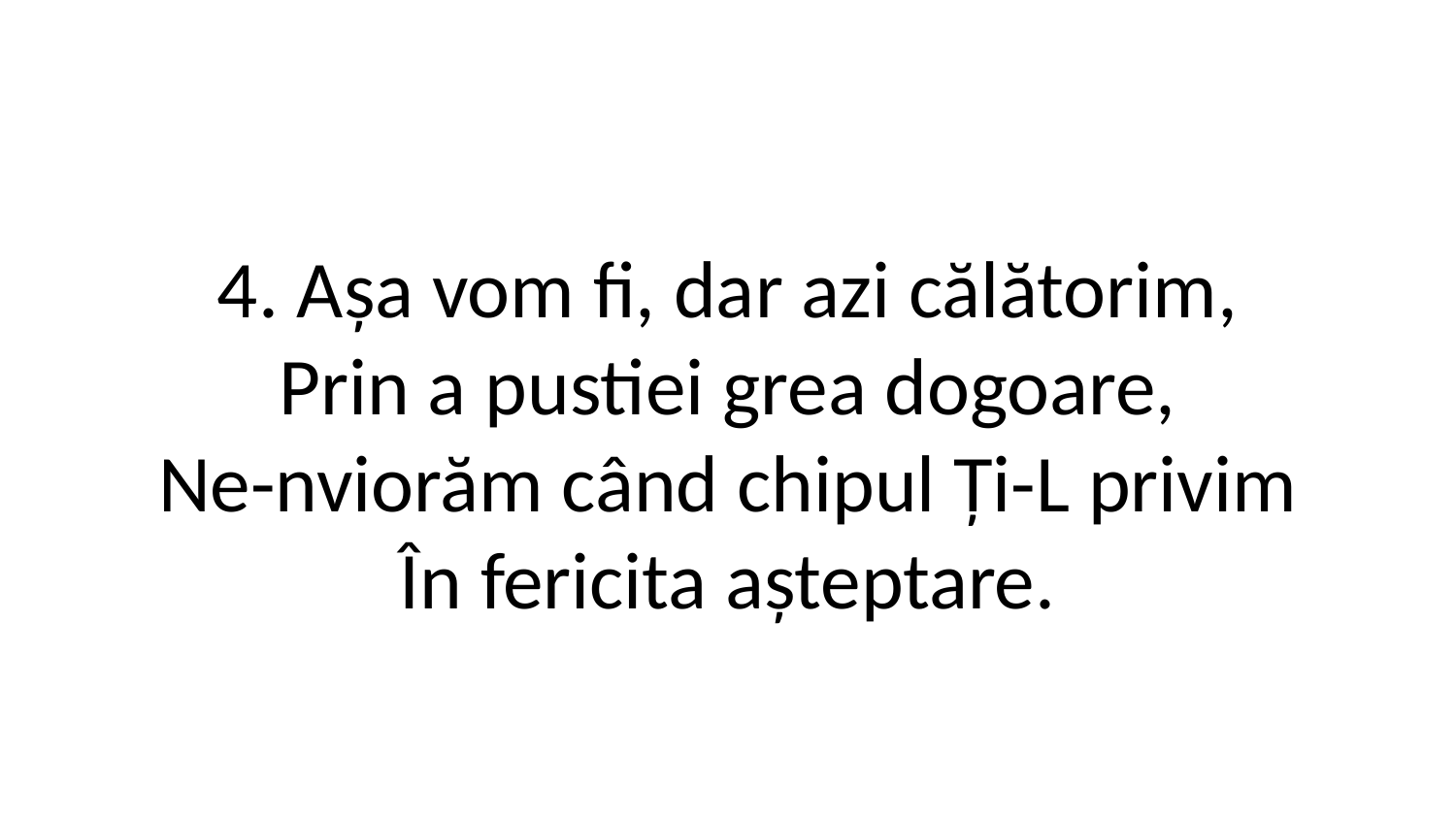

4. Așa vom fi, dar azi călătorim,
Prin a pustiei grea dogoare,
Ne-nviorăm când chipul Ți-L privim
În fericita așteptare.